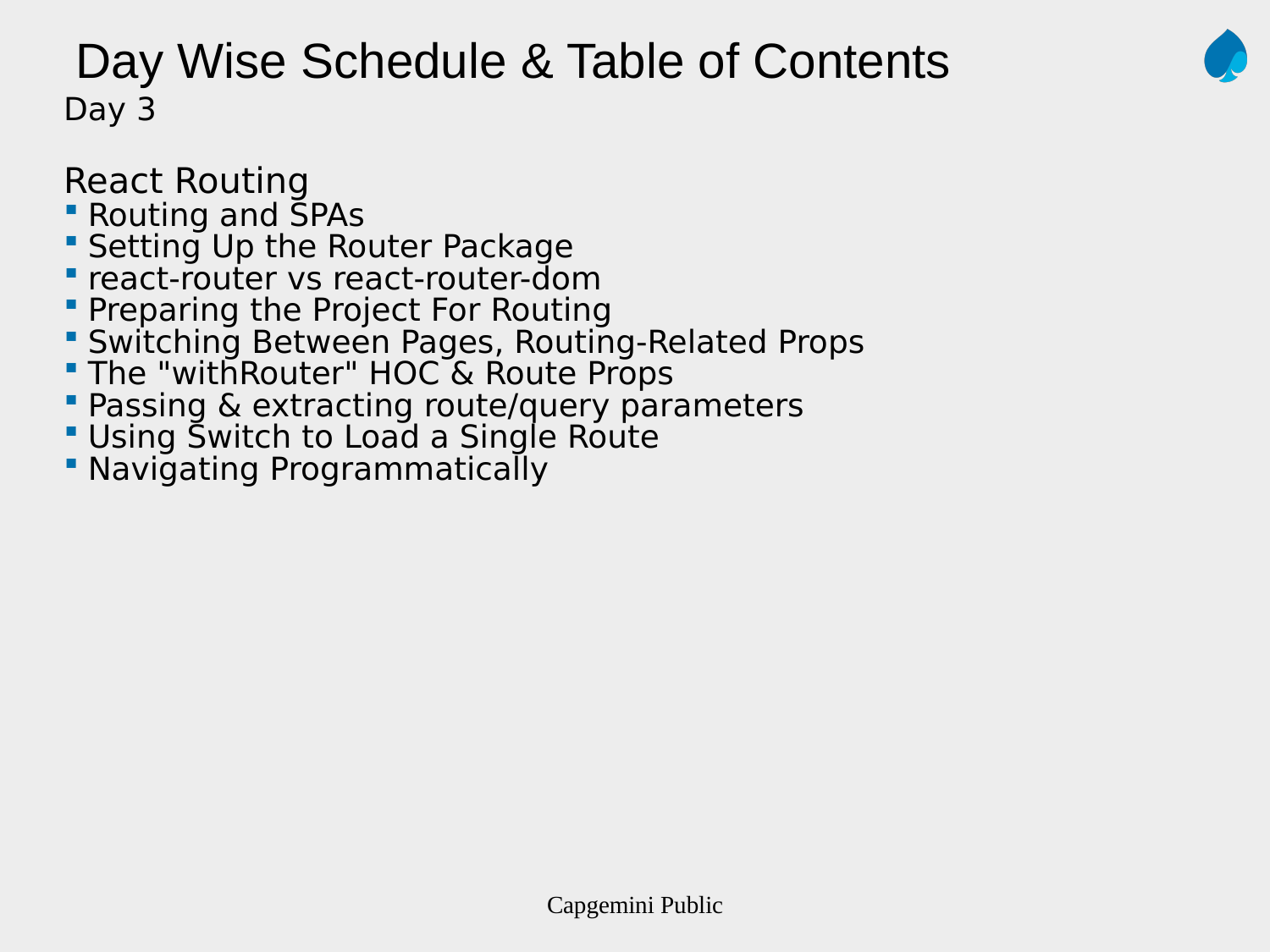

Day Wise Schedule & Table of Contents
Day 3

React Routing
Routing and SPAs
Setting Up the Router Package
react-router vs react-router-dom
Preparing the Project For Routing
Switching Between Pages, Routing-Related Props
The "withRouter" HOC & Route Props
Passing & extracting route/query parameters
Using Switch to Load a Single Route
Navigating Programmatically

Capgemini Public